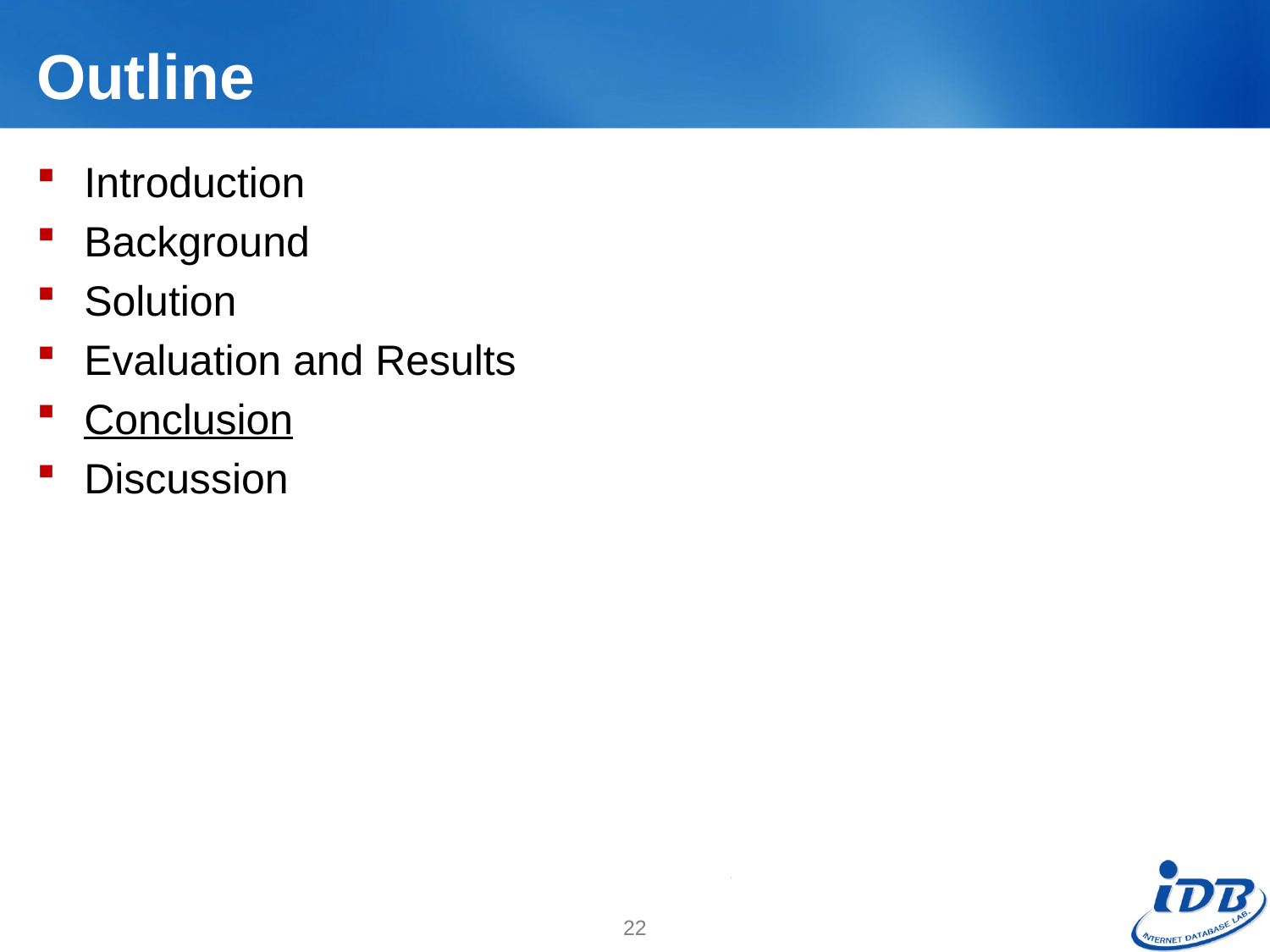

# Outline
Introduction
Background
Solution
Evaluation and Results
Conclusion
Discussion
22